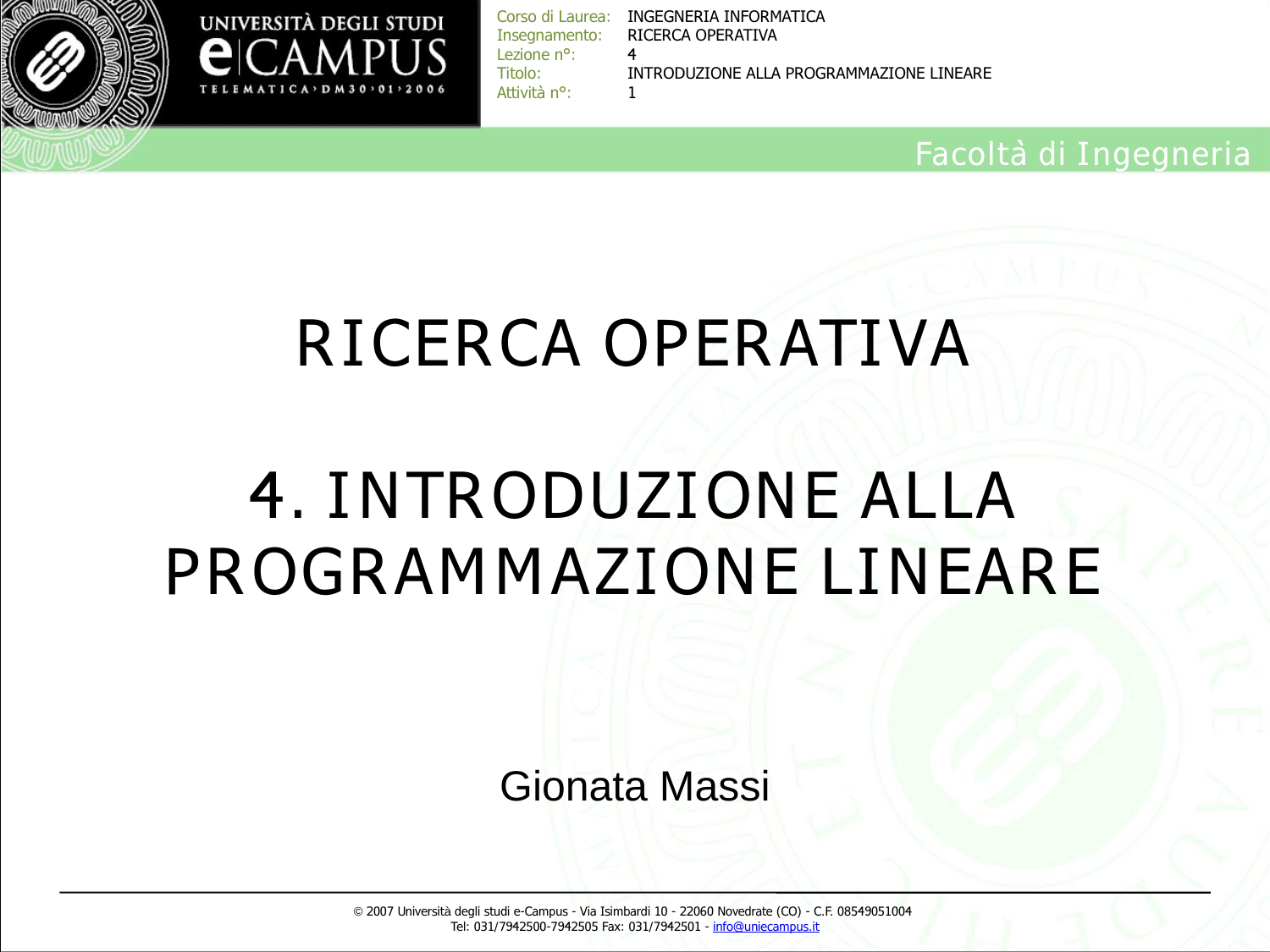

# RICERCA OPERATIVA 4. INTRODUZIONE ALLA PROGRAMMAZIONE LINEARE
Gionata Massi